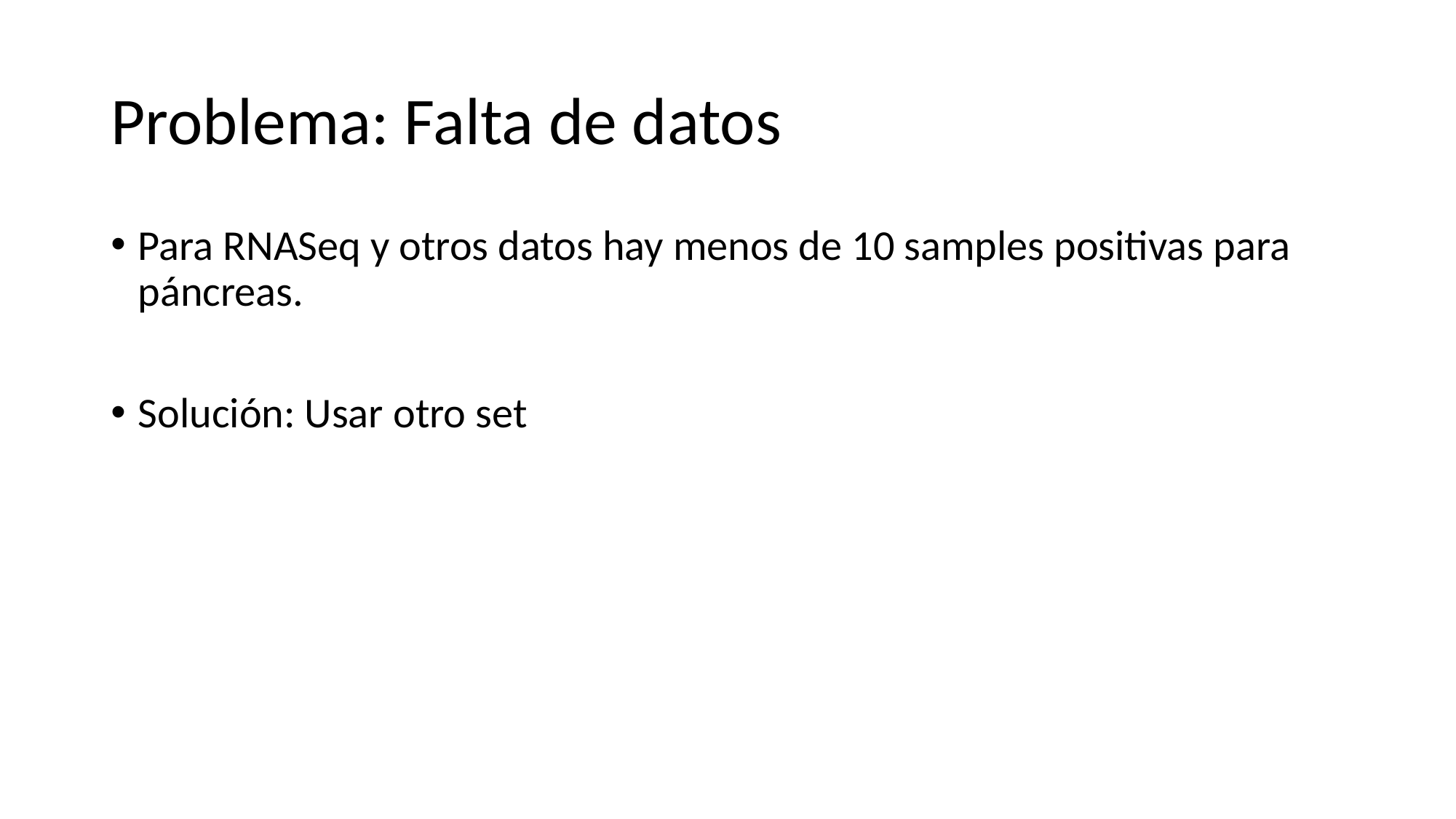

# Problema: Falta de datos
Para RNASeq y otros datos hay menos de 10 samples positivas para páncreas.

Solución: Usar otro set